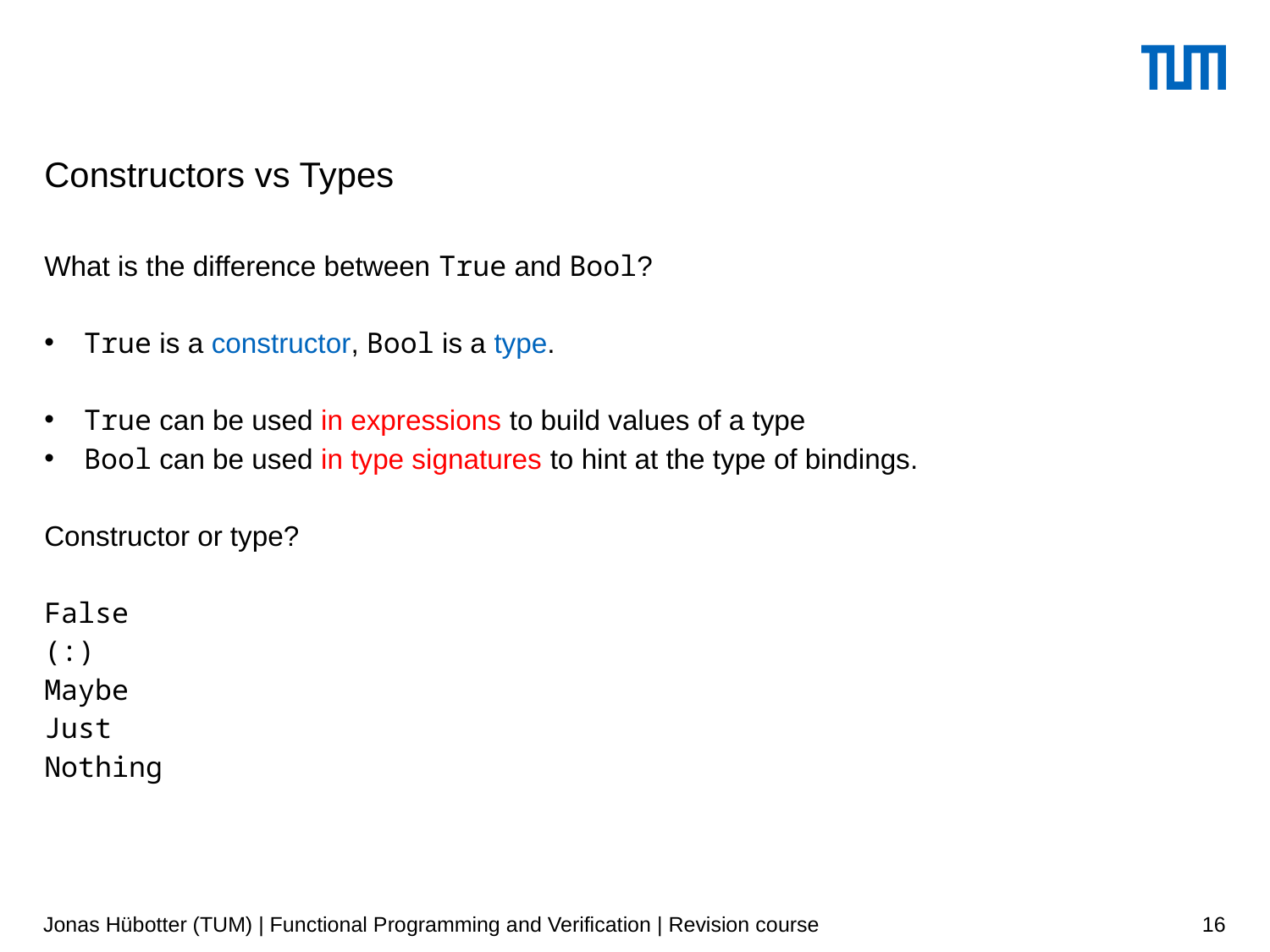

# Constructors vs Types
What is the difference between True and Bool?

True is a constructor, Bool is a type.

True can be used in expressions to build values of a type
Bool can be used in type signatures to hint at the type of bindings.

Constructor or type?

False
(:)
Maybe
Just
Nothing

Jonas Hübotter (TUM) | Functional Programming and Verification | Revision course
16